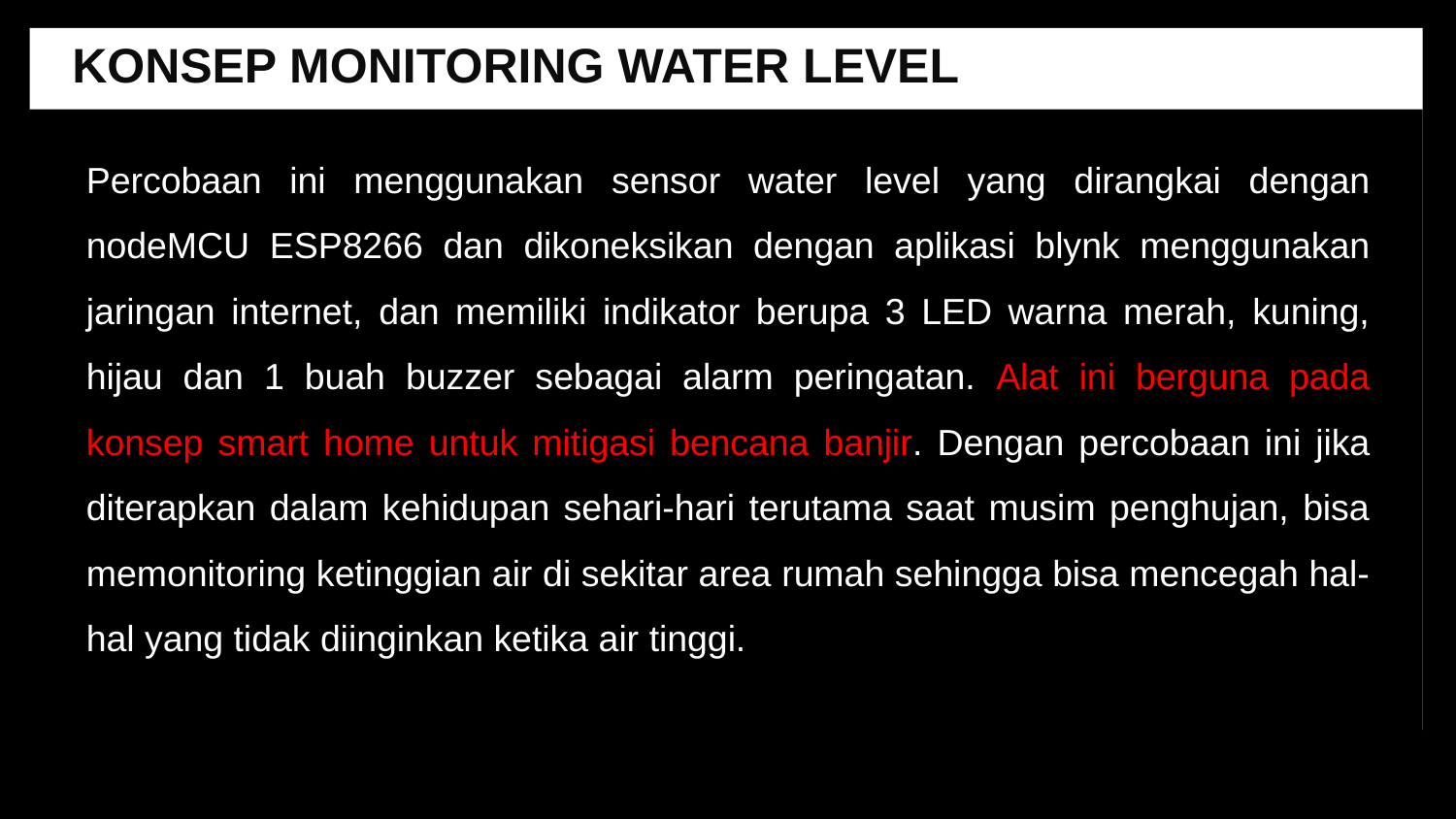

KONSEP MONITORING WATER LEVEL

Percobaan ini menggunakan sensor water level yang dirangkai dengan nodeMCU ESP8266 dan dikoneksikan dengan aplikasi blynk menggunakan jaringan internet, dan memiliki indikator berupa 3 LED warna merah, kuning, hijau dan 1 buah buzzer sebagai alarm peringatan. Alat ini berguna pada konsep smart home untuk mitigasi bencana banjir. Dengan percobaan ini jika diterapkan dalam kehidupan sehari-hari terutama saat musim penghujan, bisa memonitoring ketinggian air di sekitar area rumah sehingga bisa mencegah hal-hal yang tidak diinginkan ketika air tinggi.